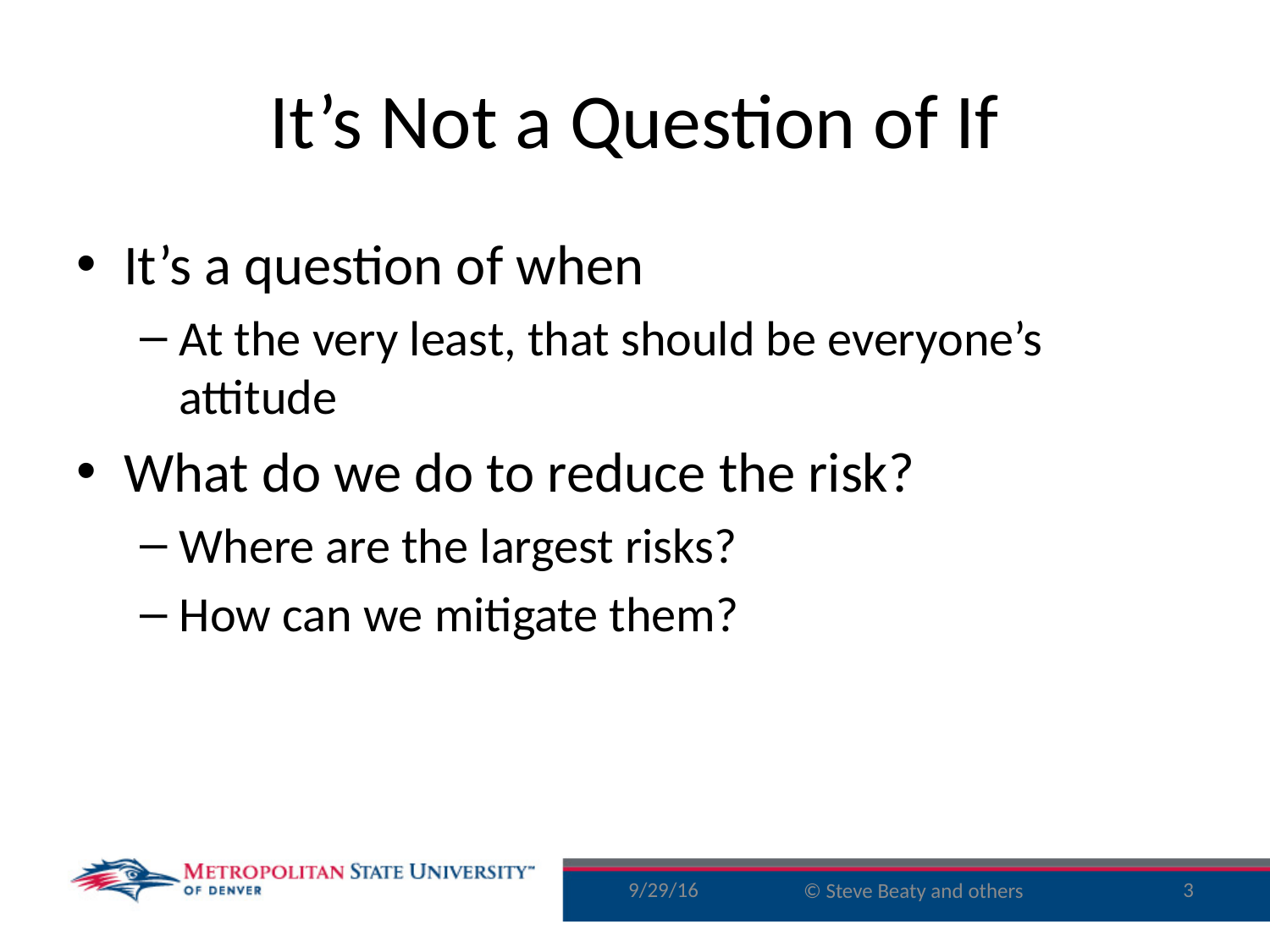

# It’s Not a Question of If
It’s a question of when
At the very least, that should be everyone’s attitude
What do we do to reduce the risk?
Where are the largest risks?
How can we mitigate them?
9/29/16
3
© Steve Beaty and others